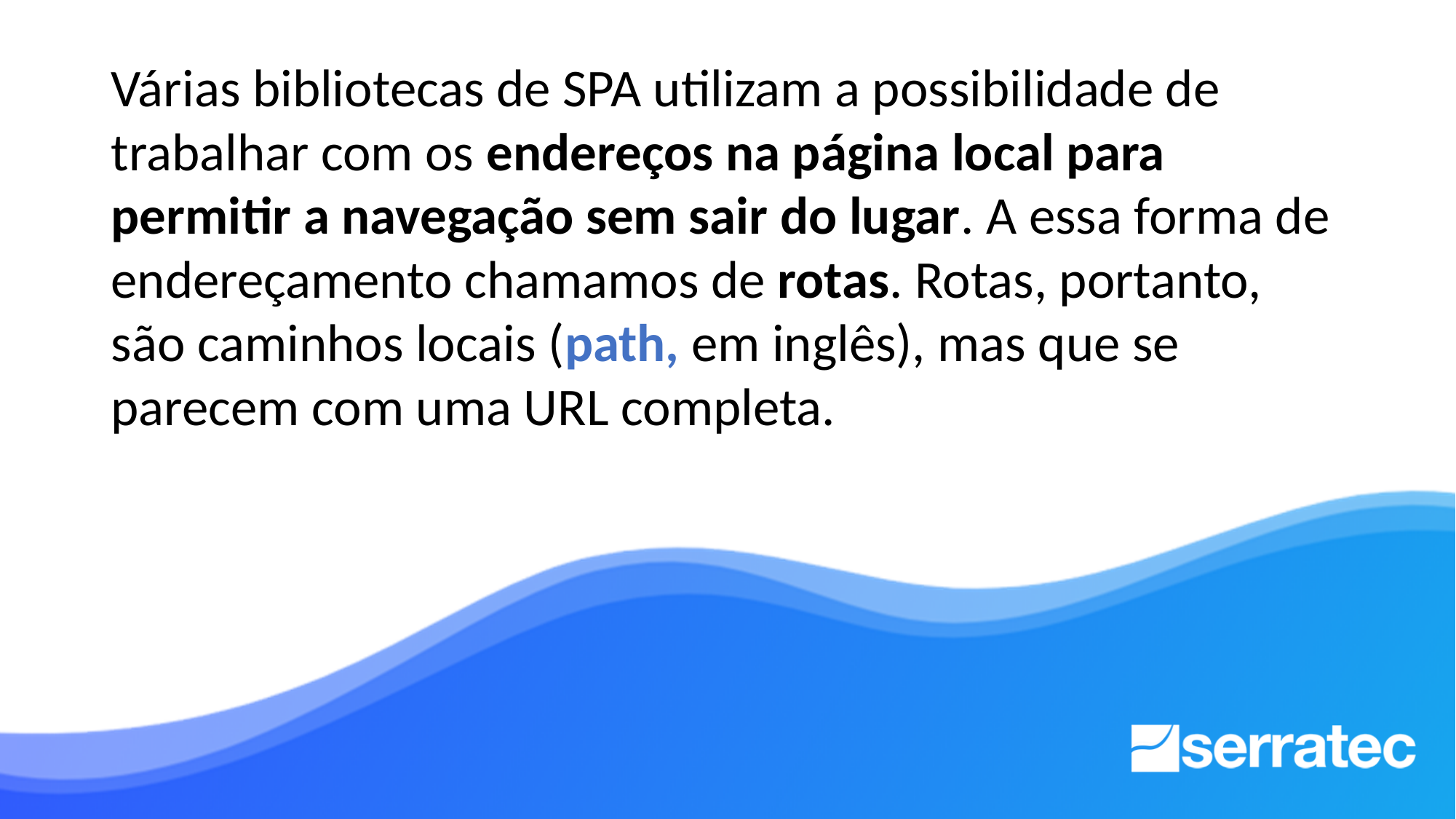

Várias bibliotecas de SPA utilizam a possibilidade de trabalhar com os endereços na página local para permitir a navegação sem sair do lugar. A essa forma de endereçamento chamamos de rotas. Rotas, portanto, são caminhos locais (path, em inglês), mas que se parecem com uma URL completa.